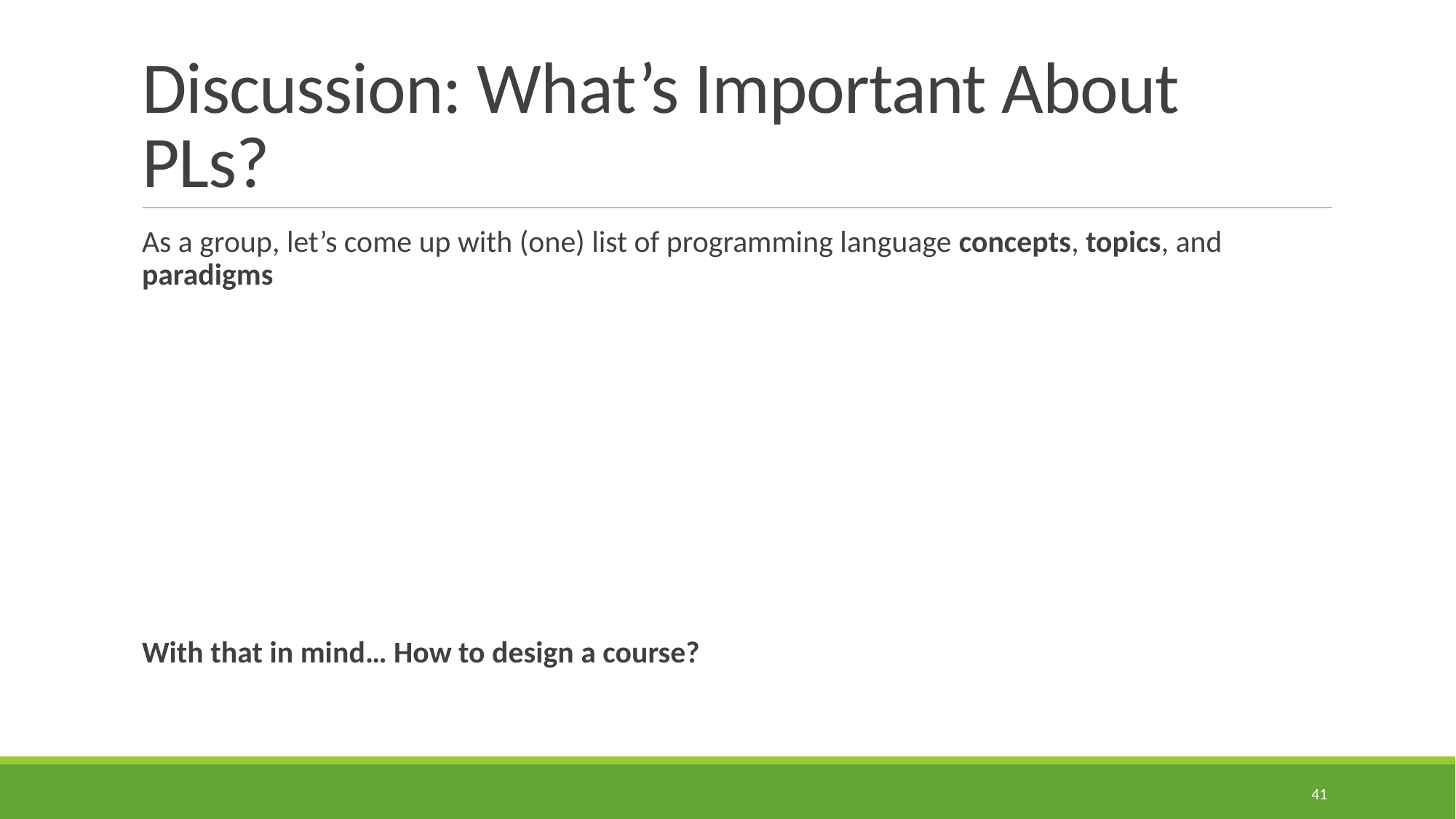

# Discussion: What’s Important About PLs?
As a group, let’s come up with (one) list of programming language concepts, topics, and paradigms

With that in mind… How to design a course?
41